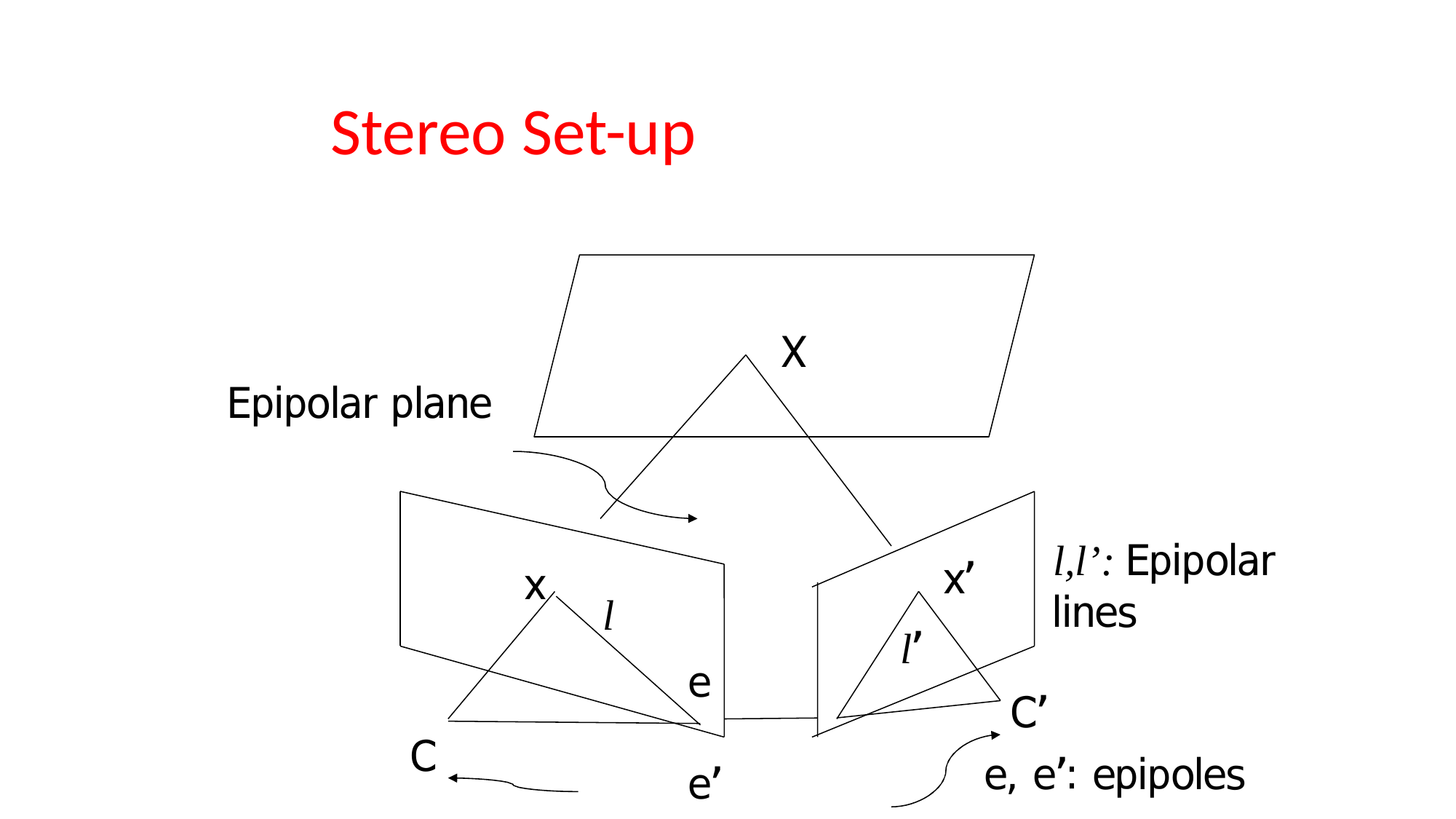

# Stereo Set-up

X
Epipolar plane

l,l’: Epipolar
x’
x
lines
l

l’
e	e’

Camera centers
C’
e, e’: epipoles
C